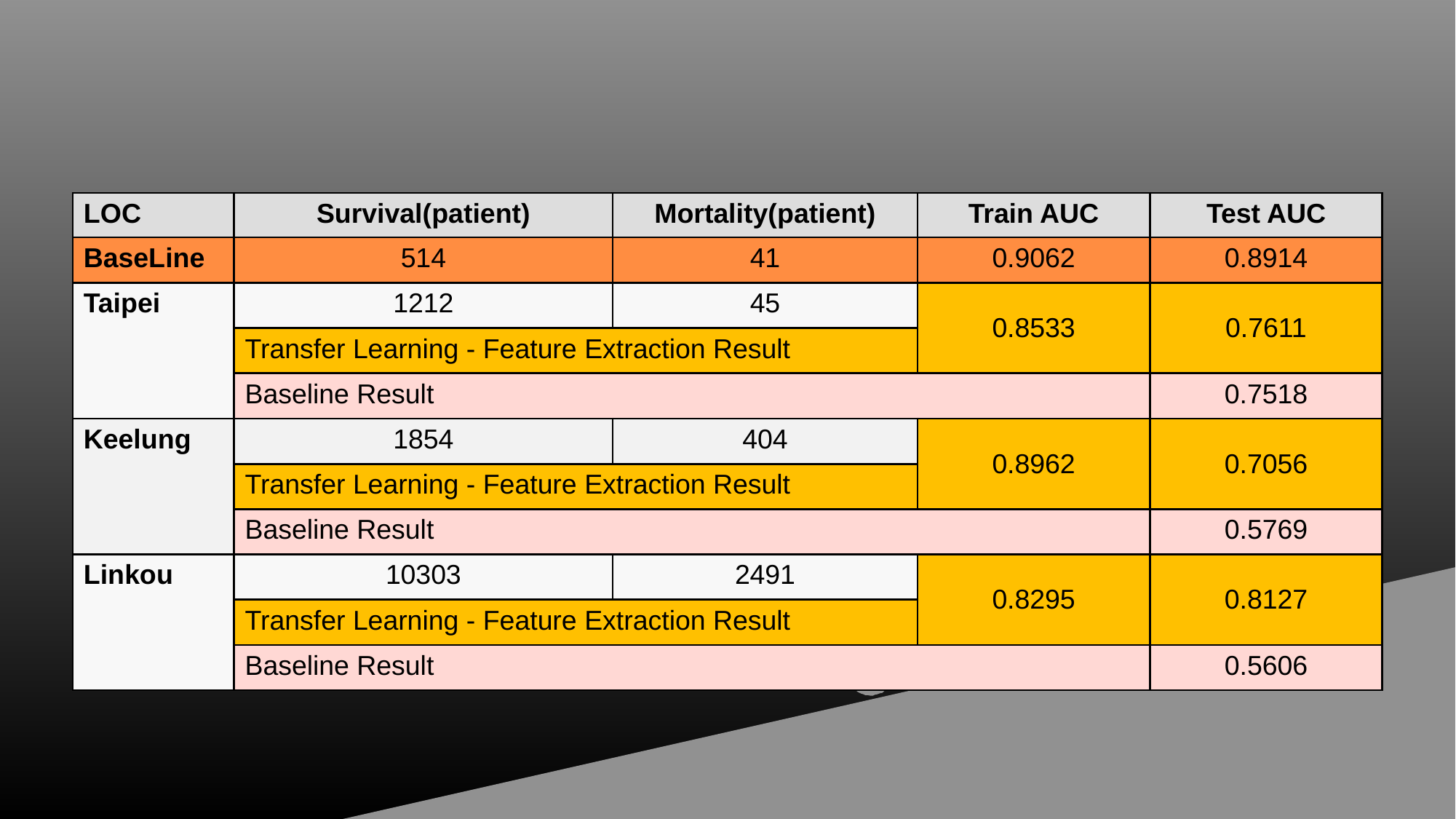

#
| LOC | Survival(patient) | Mortality(patient) | Train AUC | Test AUC |
| --- | --- | --- | --- | --- |
| BaseLine | 514 | 41 | 0.9062 | 0.8914 |
| Taipei | 1212 | 45 | 0.8533 | 0.7611 |
|  | Transfer Learning - Feature Extraction Result |  |  |  |
|  | Baseline Result |  |  | 0.7518 |
| Keelung | 1854 | 404 | 0.8962 | 0.7056 |
|  | Transfer Learning - Feature Extraction Result |  |  |  |
|  | Baseline Result |  |  | 0.5769 |
| Linkou | 10303 | 2491 | 0.8295 | 0.8127 |
|  | Transfer Learning - Feature Extraction Result |  |  |  |
|  | Baseline Result |  |  | 0.5606 |